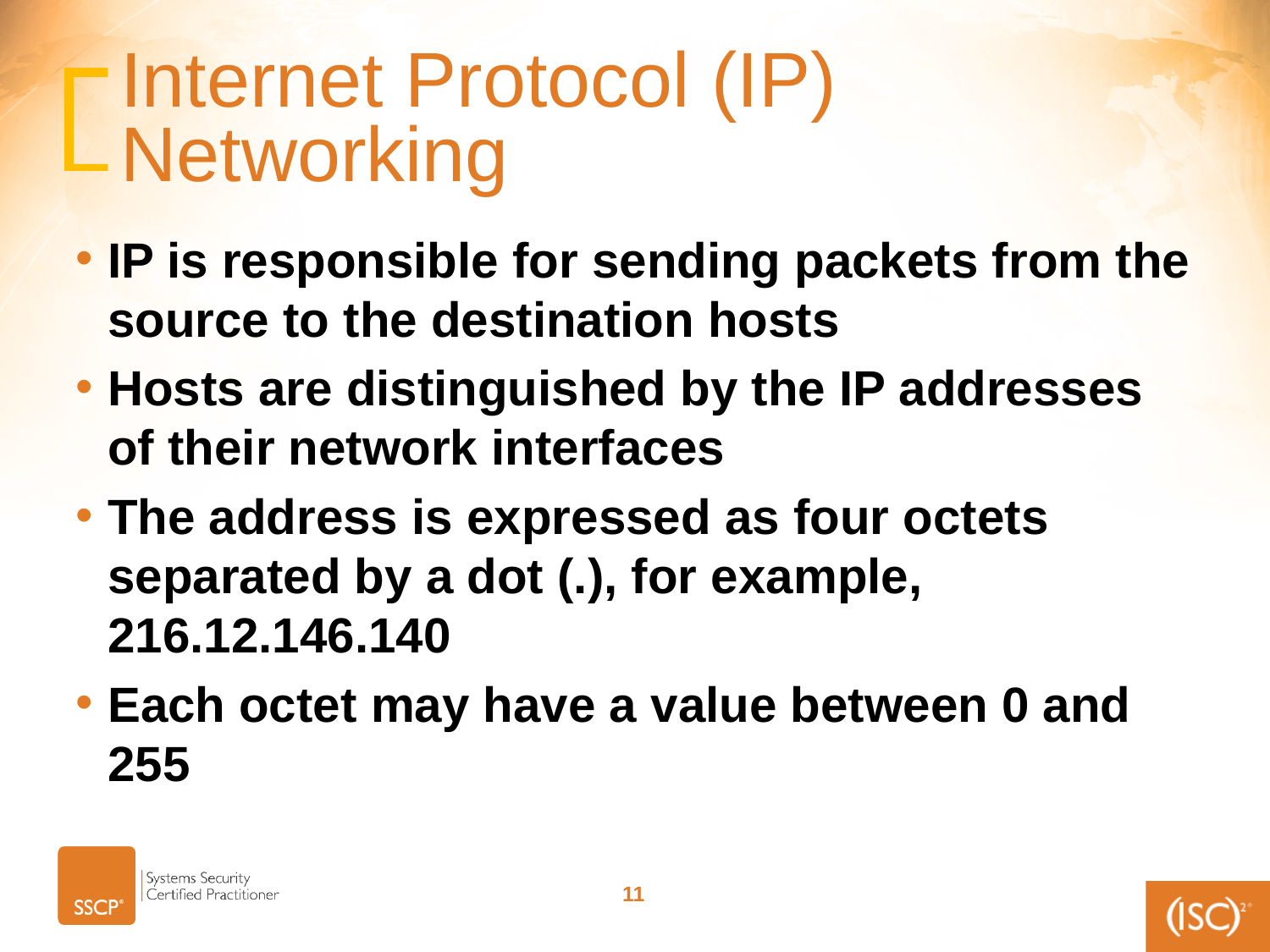

# Internet Protocol (IP) Networking
IP is responsible for sending packets from the source to the destination hosts
Hosts are distinguished by the IP addresses of their network interfaces
The address is expressed as four octets separated by a dot (.), for example, 216.12.146.140
Each octet may have a value between 0 and 255